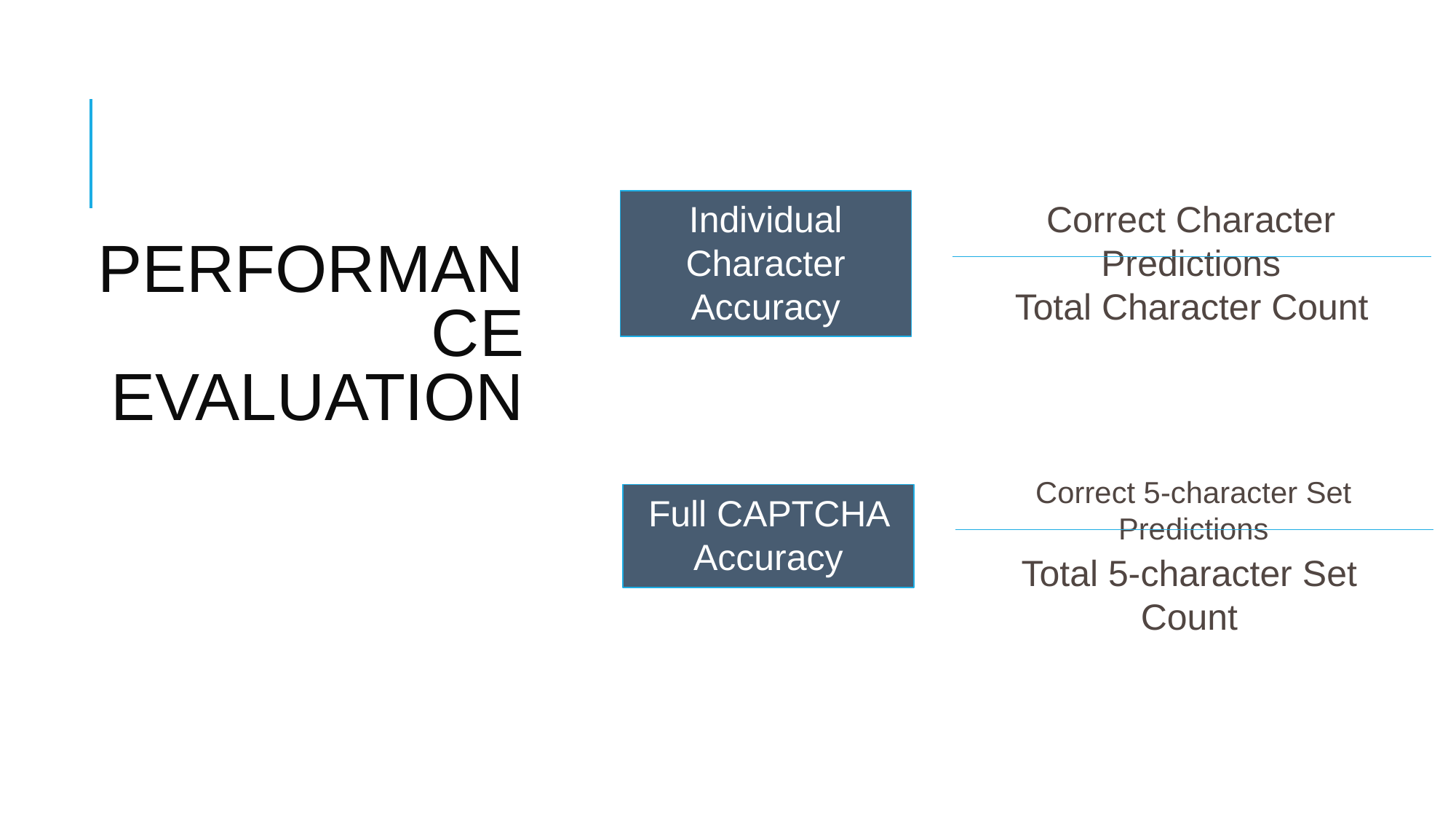

# PERFORMANCE EVALUATION
Individual Character Accuracy
Correct Character Predictions
Total Character Count
Correct 5-character Set Predictions
Full CAPTCHA Accuracy
Total 5-character Set Count